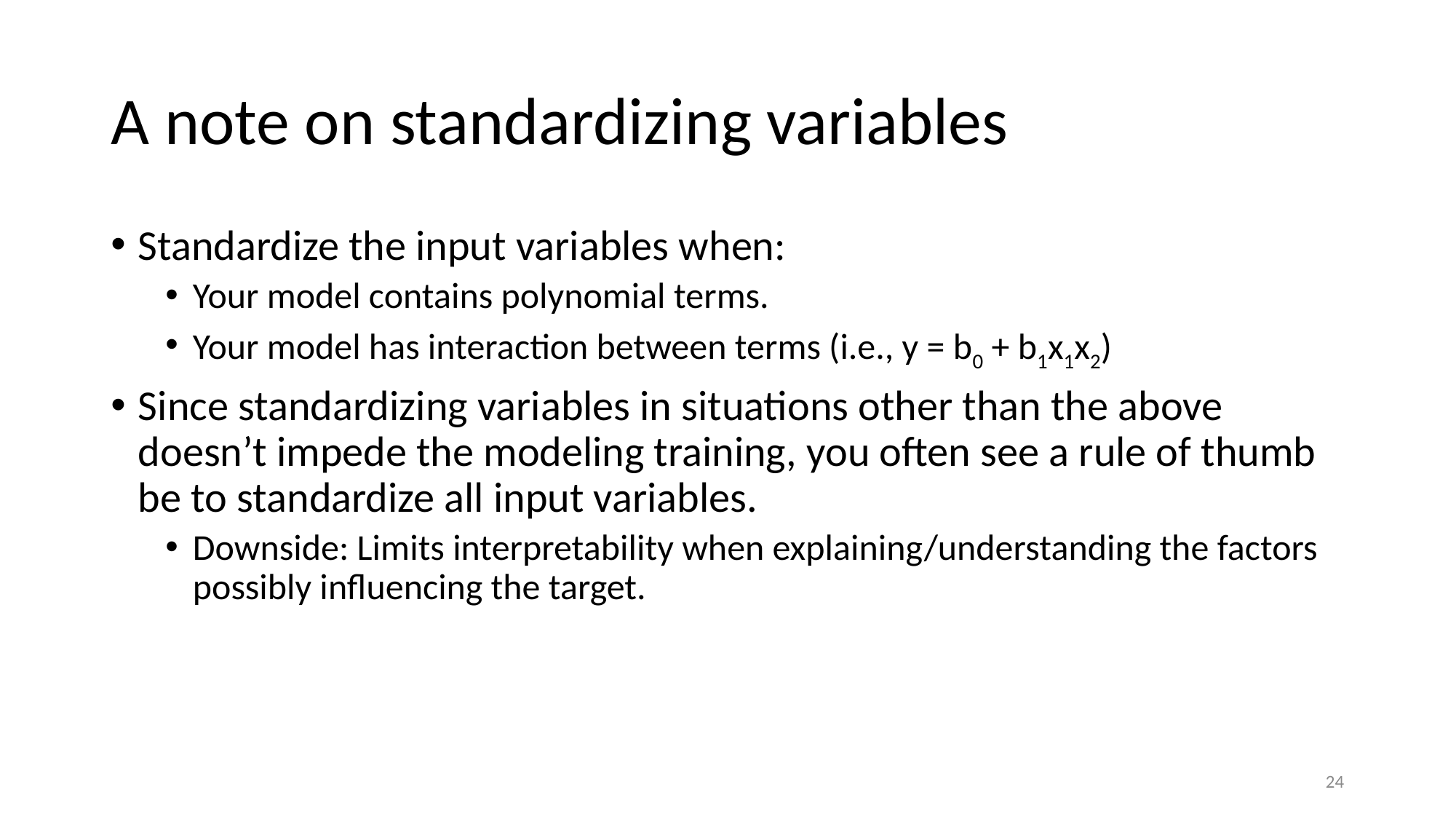

# A note on standardizing variables
Standardize the input variables when:
Your model contains polynomial terms.
Your model has interaction between terms (i.e., y = b0 + b1x1x2)
Since standardizing variables in situations other than the above doesn’t impede the modeling training, you often see a rule of thumb be to standardize all input variables.
Downside: Limits interpretability when explaining/understanding the factors possibly influencing the target.
24